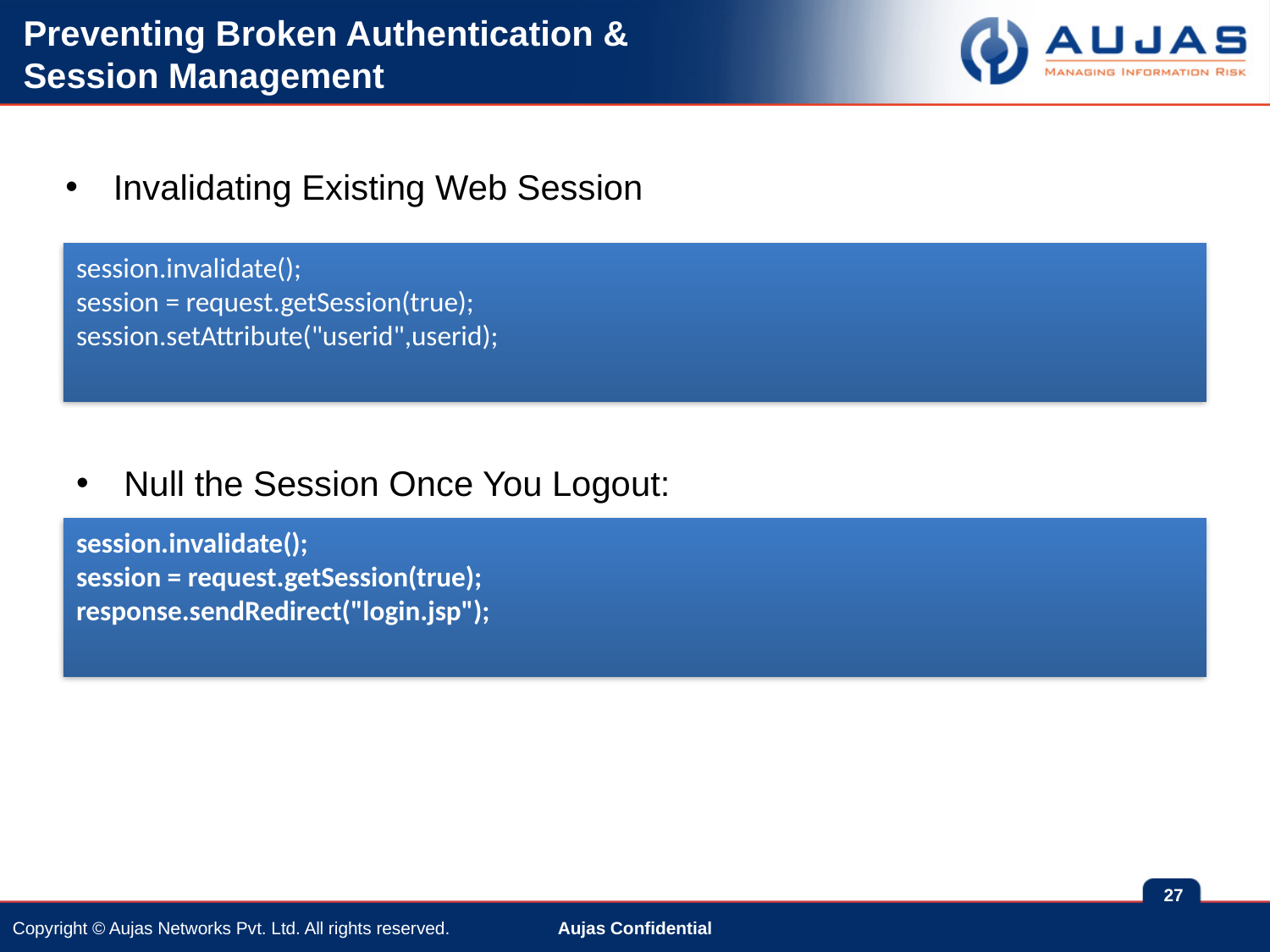

# Preventing Broken Authentication & Session Management
Invalidating Existing Web Session
session.invalidate();
session = request.getSession(true);
session.setAttribute("userid",userid);
Null the Session Once You Logout:
session.invalidate();
session = request.getSession(true);
response.sendRedirect("login.jsp");
27
Aujas Confidential